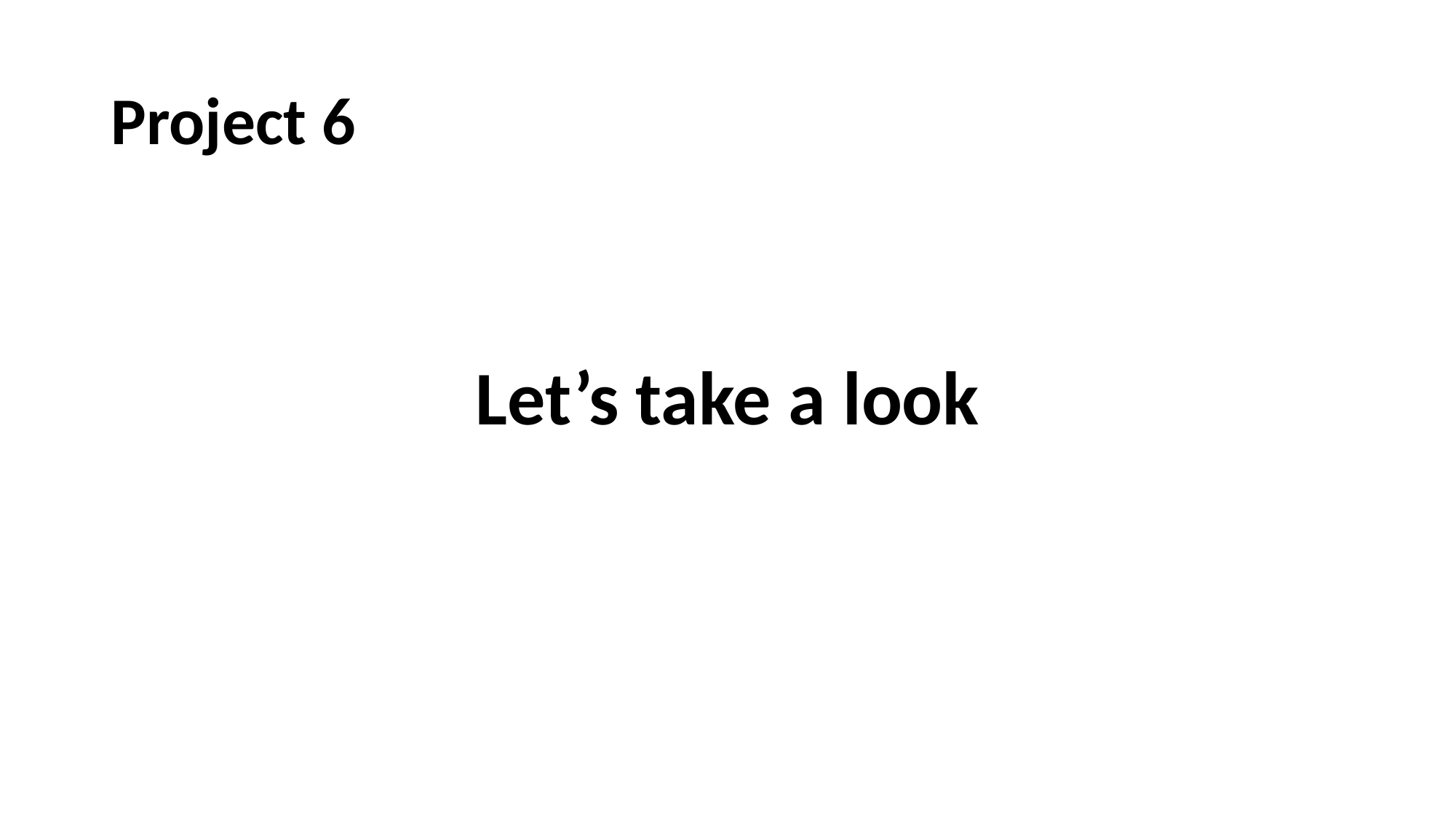

# Project 6
Let’s take a look